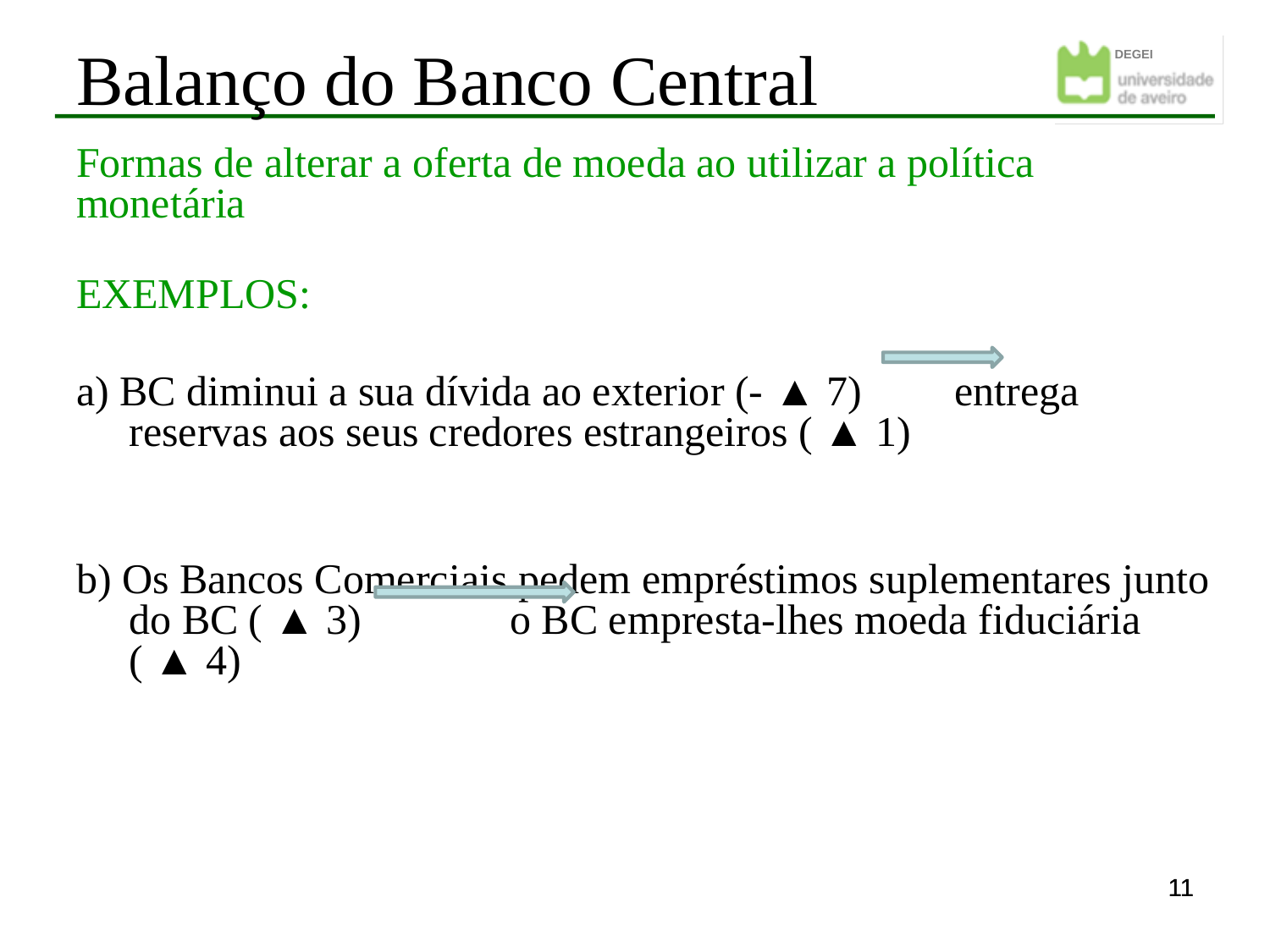

Balanço do Banco Central
Formas de alterar a oferta de moeda ao utilizar a política monetária

EXEMPLOS:

a) BC diminui a sua dívida ao exterior (- ▲ 7) 	      entrega reservas aos seus credores estrangeiros ( ▲ 1)

b) Os Bancos Comerciais pedem empréstimos suplementares junto do BC ( ▲ 3)		o BC empresta-lhes moeda fiduciária ( ▲ 4)

11
11